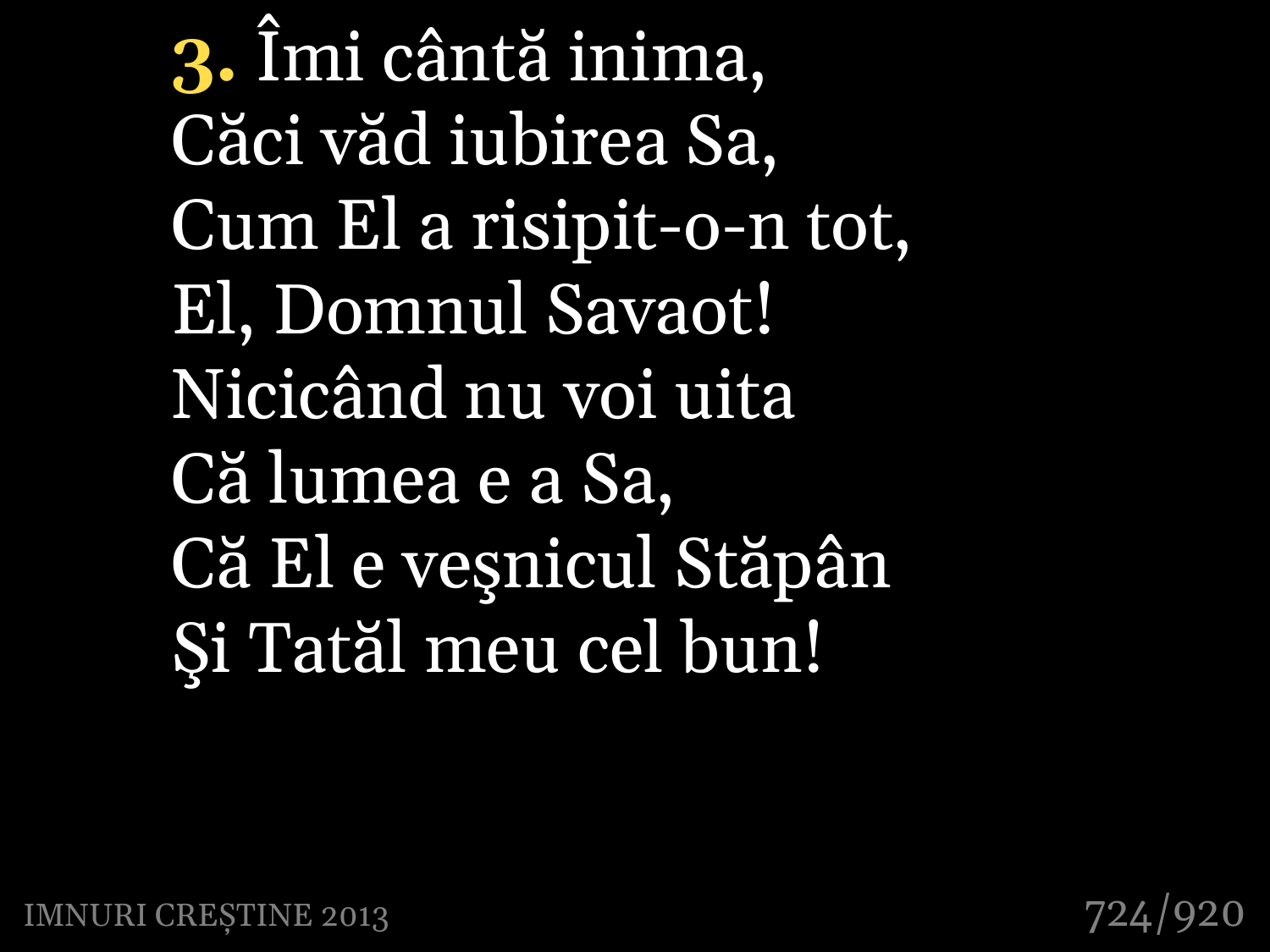

3. Îmi cântă inima,
Căci văd iubirea Sa,
Cum El a risipit-o-n tot,
El, Domnul Savaot!
Nicicând nu voi uita
Că lumea e a Sa,
Că El e veşnicul Stăpân
Şi Tatăl meu cel bun!
724/920
IMNURI CREȘTINE 2013